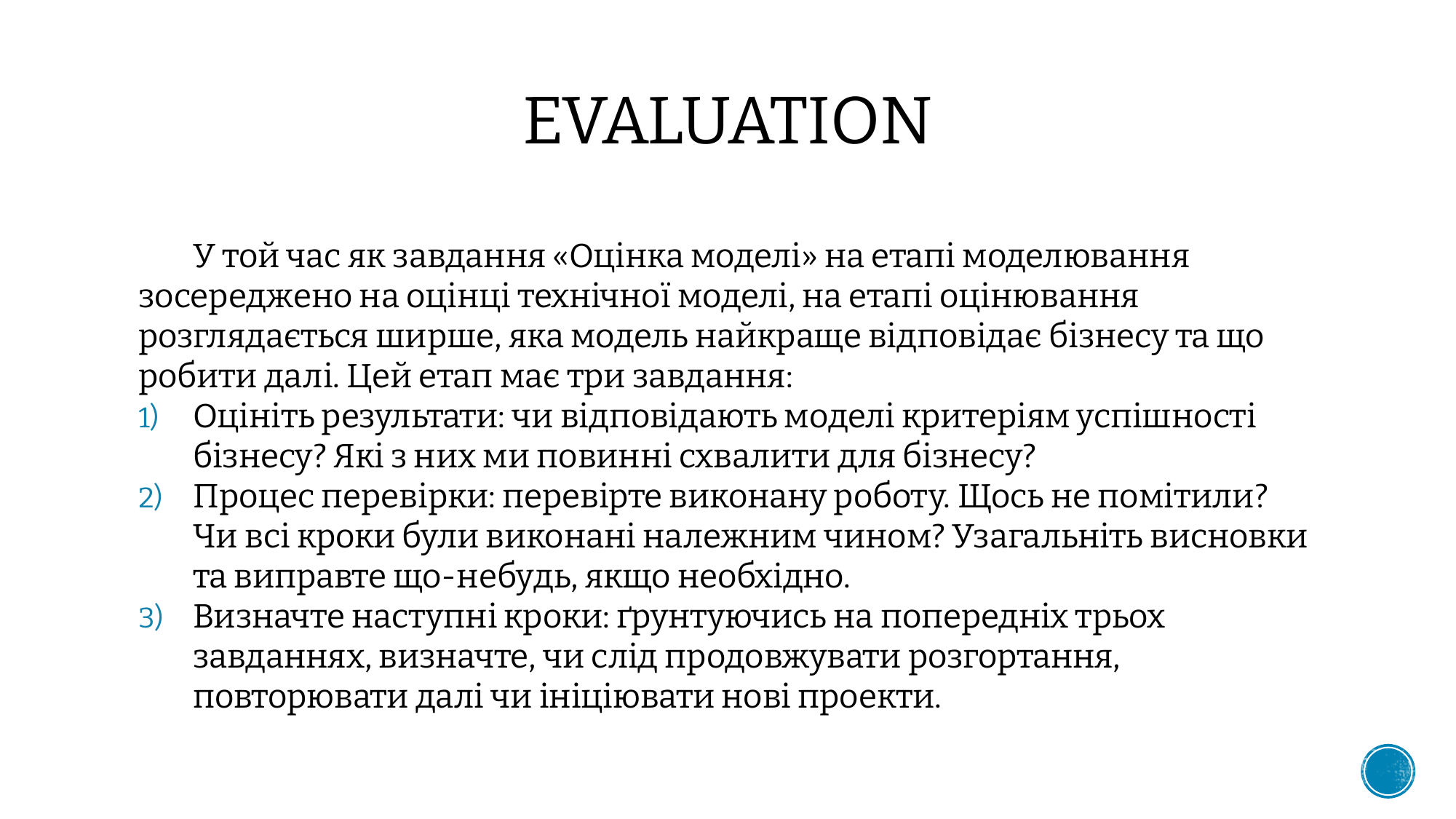

# Evaluation
У той час як завдання «Оцінка моделі» на етапі моделювання зосереджено на оцінці технічної моделі, на етапі оцінювання розглядається ширше, яка модель найкраще відповідає бізнесу та що робити далі. Цей етап має три завдання:
Оцініть результати: чи відповідають моделі критеріям успішності бізнесу? Які з них ми повинні схвалити для бізнесу?
Процес перевірки: перевірте виконану роботу. Щось не помітили? Чи всі кроки були виконані належним чином? Узагальніть висновки та виправте що-небудь, якщо необхідно.
Визначте наступні кроки: ґрунтуючись на попередніх трьох завданнях, визначте, чи слід продовжувати розгортання, повторювати далі чи ініціювати нові проекти.